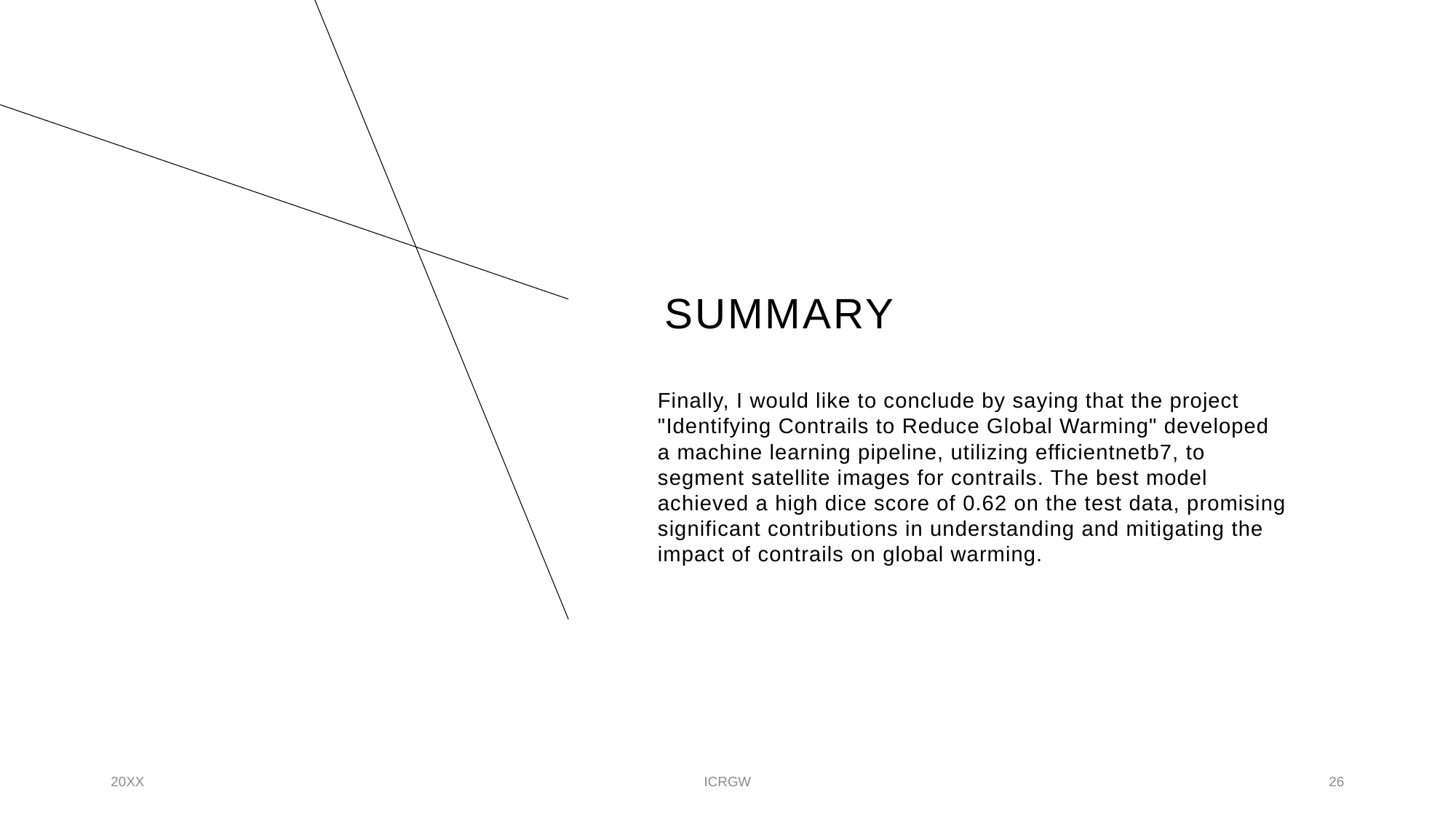

# SUMMARY
Finally, I would like to conclude by saying that the project "Identifying Contrails to Reduce Global Warming" developed a machine learning pipeline, utilizing efficientnetb7, to segment satellite images for contrails. The best model achieved a high dice score of 0.62 on the test data, promising significant contributions in understanding and mitigating the impact of contrails on global warming.
20XX
ICRGW
26